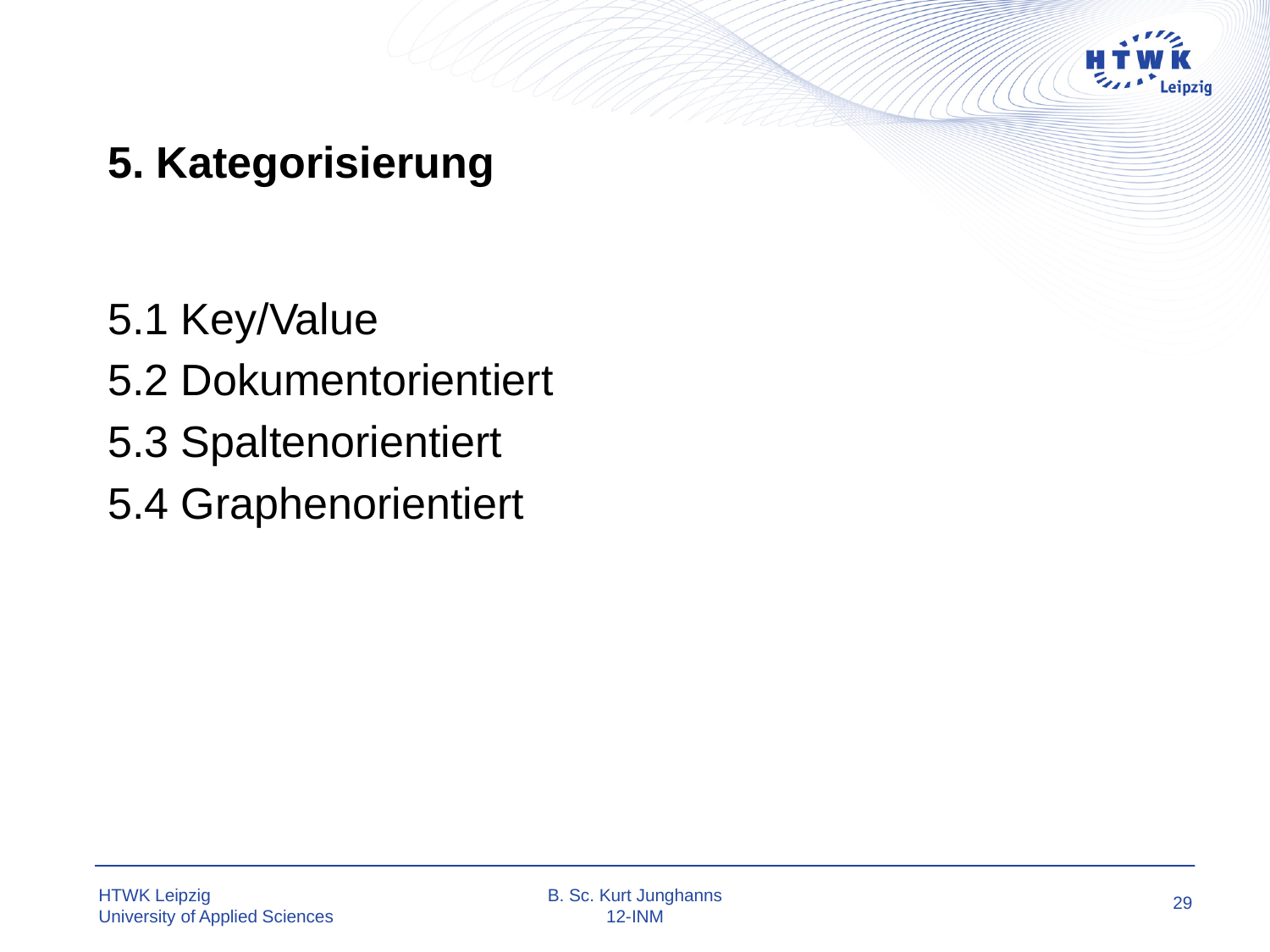

# 5. Kategorisierung

5.1 Key/Value
5.2 Dokumentorientiert
5.3 Spaltenorientiert
5.4 Graphenorientiert